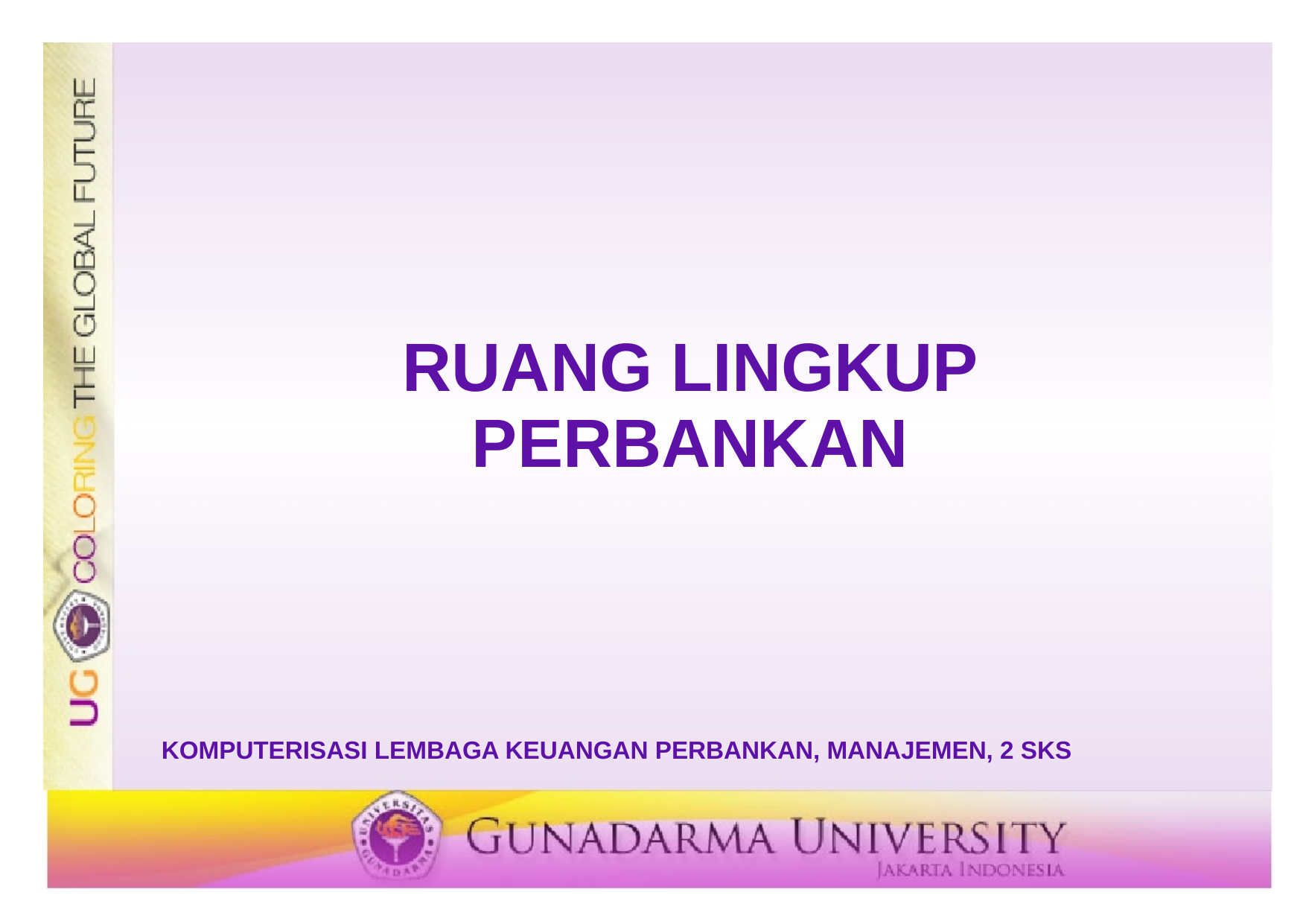

RUANG LINGKUP PERBANKAN
KOMPUTERISASI LEMBAGA KEUANGAN PERBANKAN, MANAJEMEN, 2 SKS